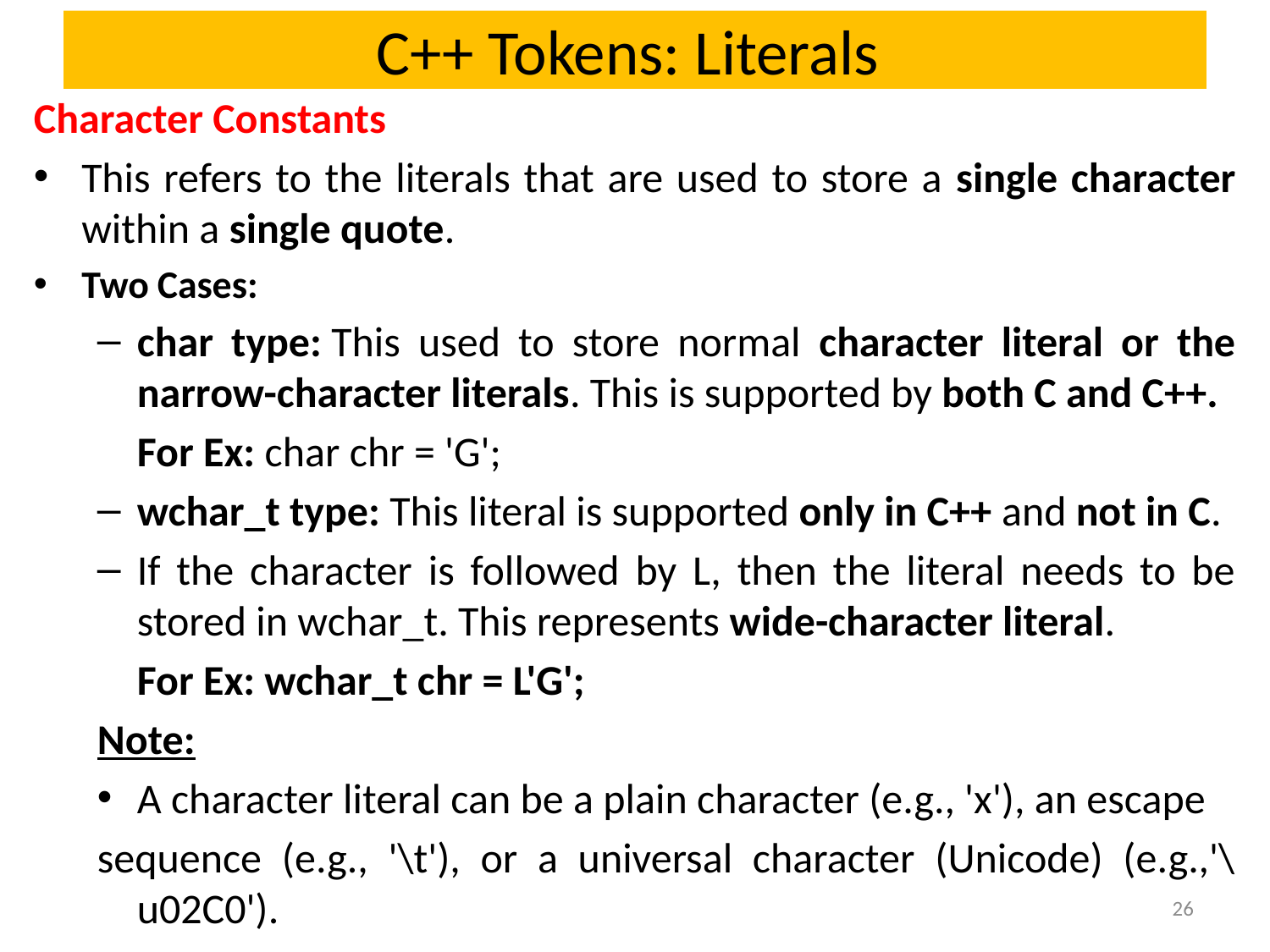

# C++ Tokens: Literals
Character Constants
This refers to the literals that are used to store a single character within a single quote.
Two Cases:
char type: This used to store normal character literal or the narrow-character literals. This is supported by both C and C++.
	For Ex: char chr = 'G';
wchar_t type: This literal is supported only in C++ and not in C.
If the character is followed by L, then the literal needs to be stored in wchar_t. This represents wide-character literal.
	For Ex: wchar_t chr = L'G';
Note:
A character literal can be a plain character (e.g., 'x'), an escape
sequence (e.g., '\t'), or a universal character (Unicode) (e.g.,'\u02C0').

26